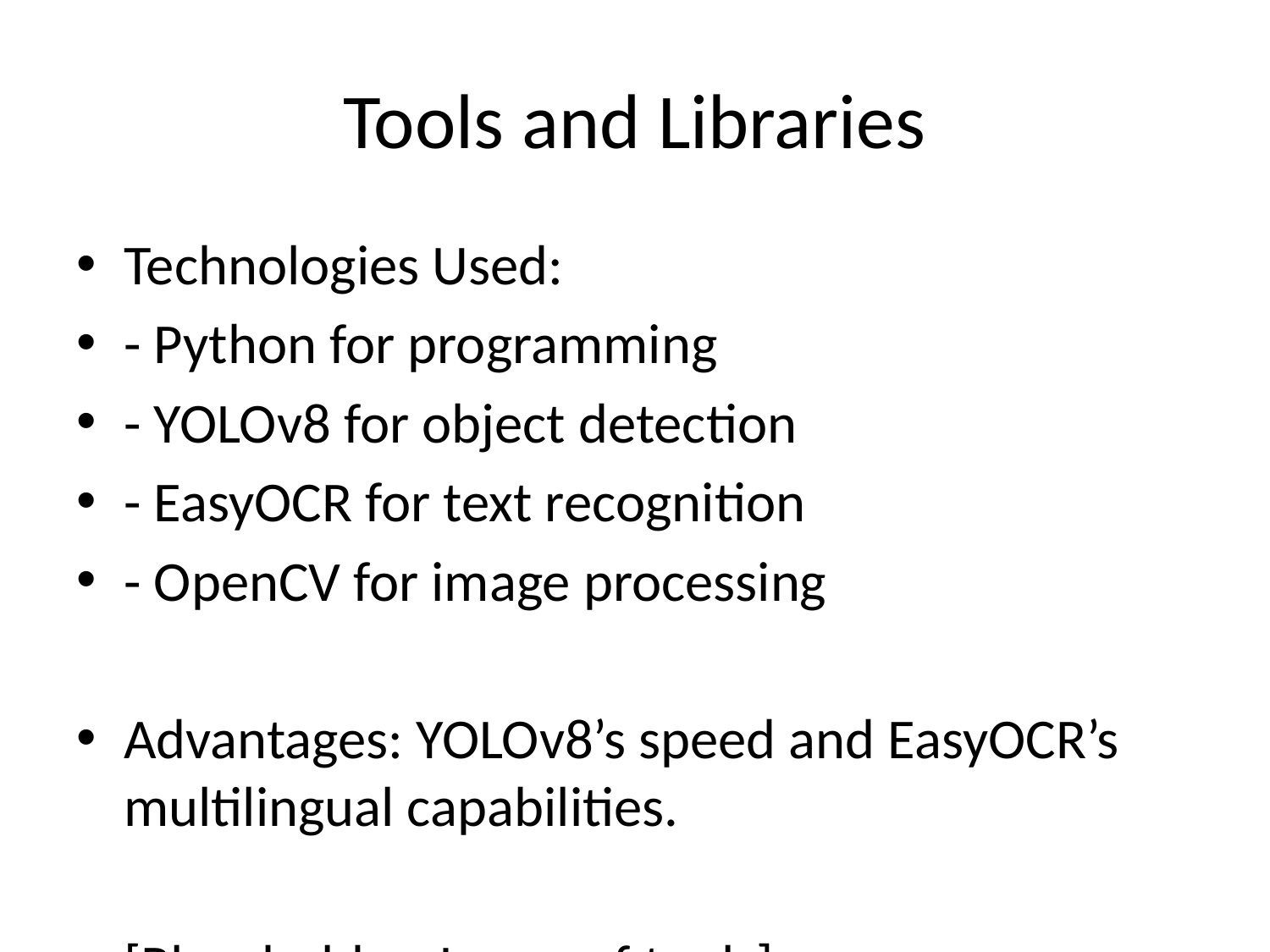

# Tools and Libraries
Technologies Used:
- Python for programming
- YOLOv8 for object detection
- EasyOCR for text recognition
- OpenCV for image processing

Advantages: YOLOv8’s speed and EasyOCR’s multilingual capabilities.

[Placeholder: Logos of tools]